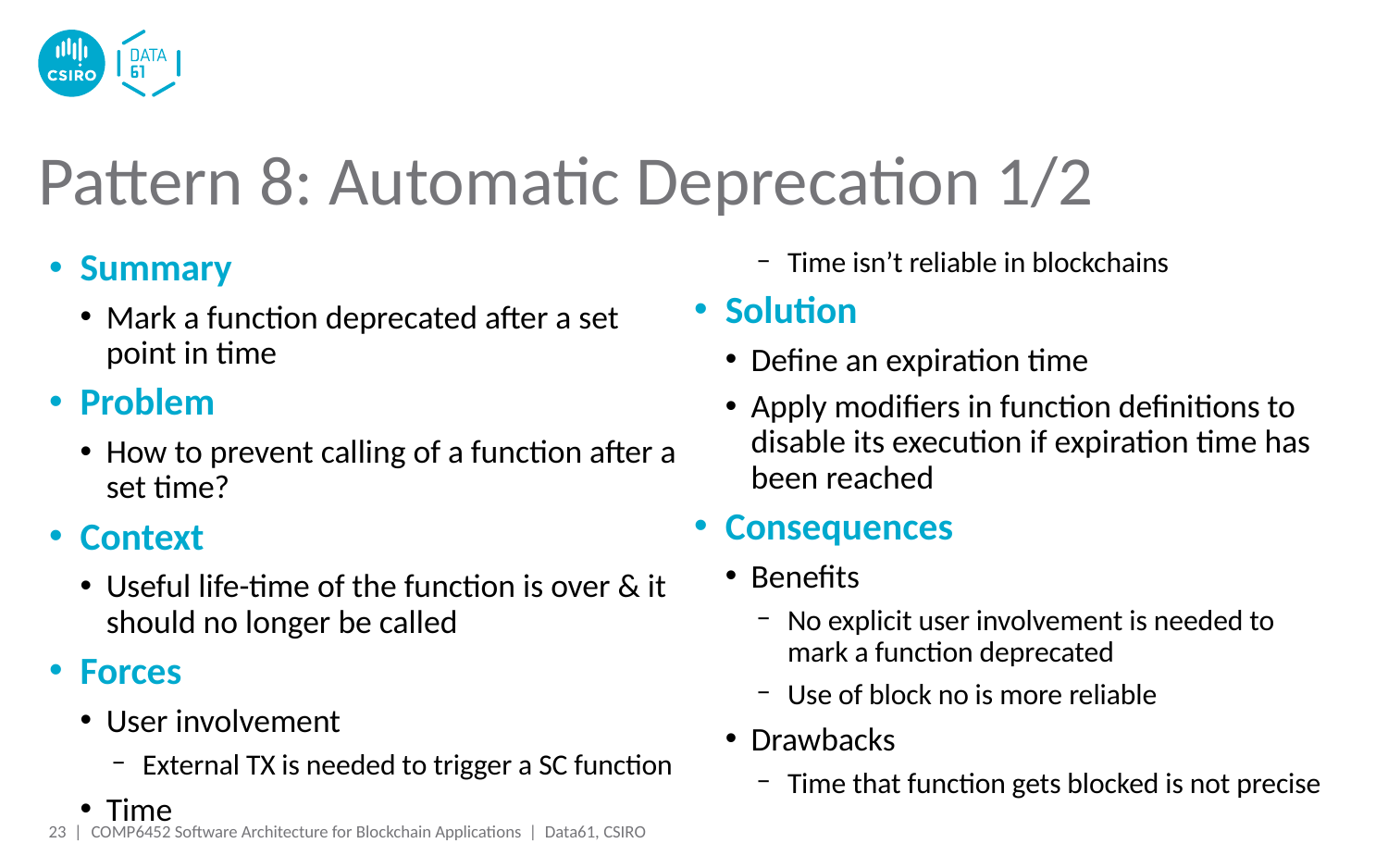

# Pattern 8: Automatic Deprecation 1/2
Summary
Mark a function deprecated after a set point in time
Problem
How to prevent calling of a function after a set time?
Context
Useful life-time of the function is over & it should no longer be called
Forces
User involvement
External TX is needed to trigger a SC function
Time
Time isn’t reliable in blockchains
Solution
Define an expiration time
Apply modifiers in function definitions to disable its execution if expiration time has been reached
Consequences
Benefits
No explicit user involvement is needed to mark a function deprecated
Use of block no is more reliable
Drawbacks
Time that function gets blocked is not precise
23  |
COMP6452 Software Architecture for Blockchain Applications  |  Data61, CSIRO